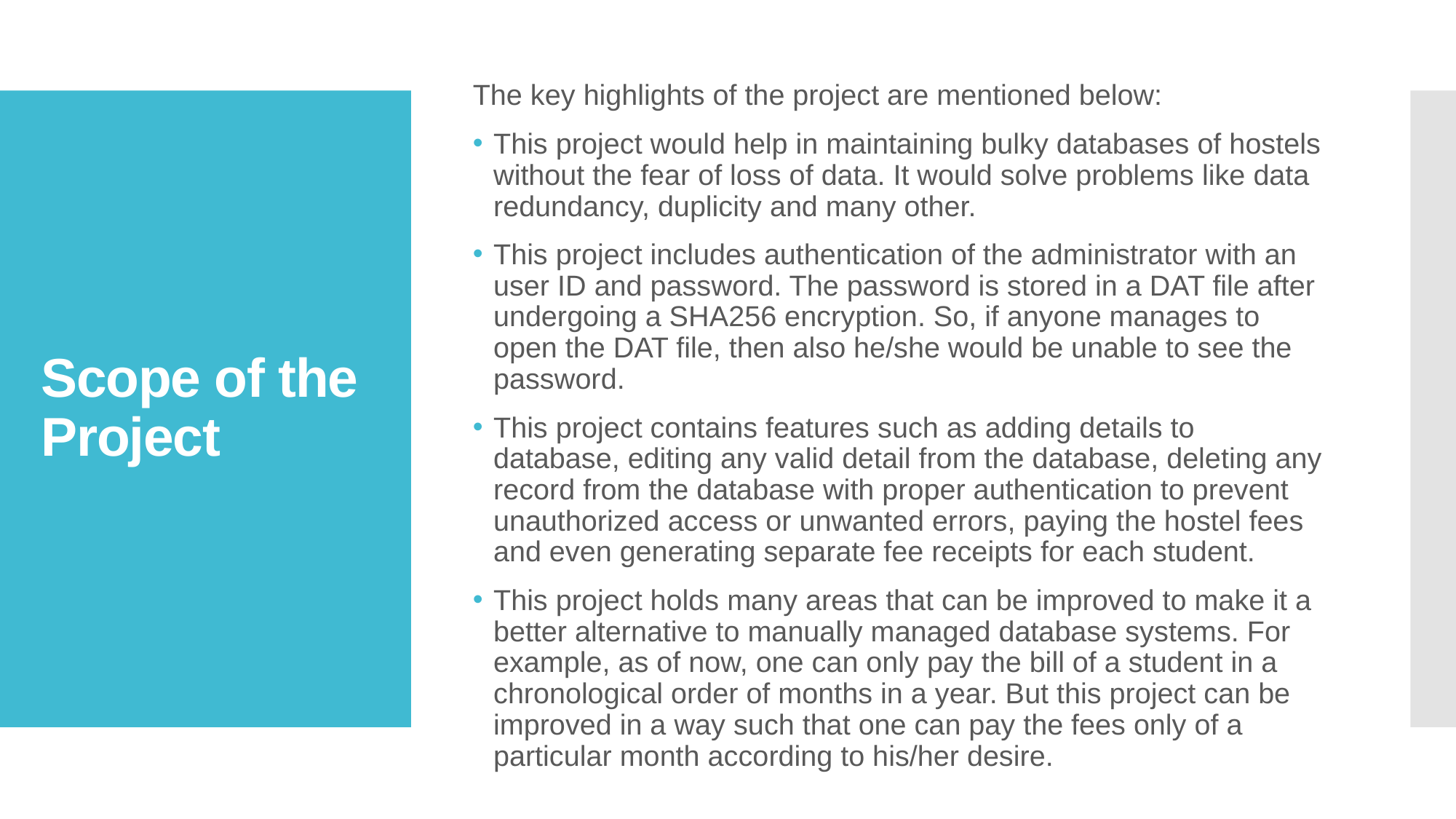

The key highlights of the project are mentioned below:
This project would help in maintaining bulky databases of hostels without the fear of loss of data. It would solve problems like data redundancy, duplicity and many other.
This project includes authentication of the administrator with an user ID and password. The password is stored in a DAT file after undergoing a SHA256 encryption. So, if anyone manages to open the DAT file, then also he/she would be unable to see the password.
This project contains features such as adding details to database, editing any valid detail from the database, deleting any record from the database with proper authentication to prevent unauthorized access or unwanted errors, paying the hostel fees and even generating separate fee receipts for each student.
This project holds many areas that can be improved to make it a better alternative to manually managed database systems. For example, as of now, one can only pay the bill of a student in a chronological order of months in a year. But this project can be improved in a way such that one can pay the fees only of a particular month according to his/her desire.

# Scope of the Project